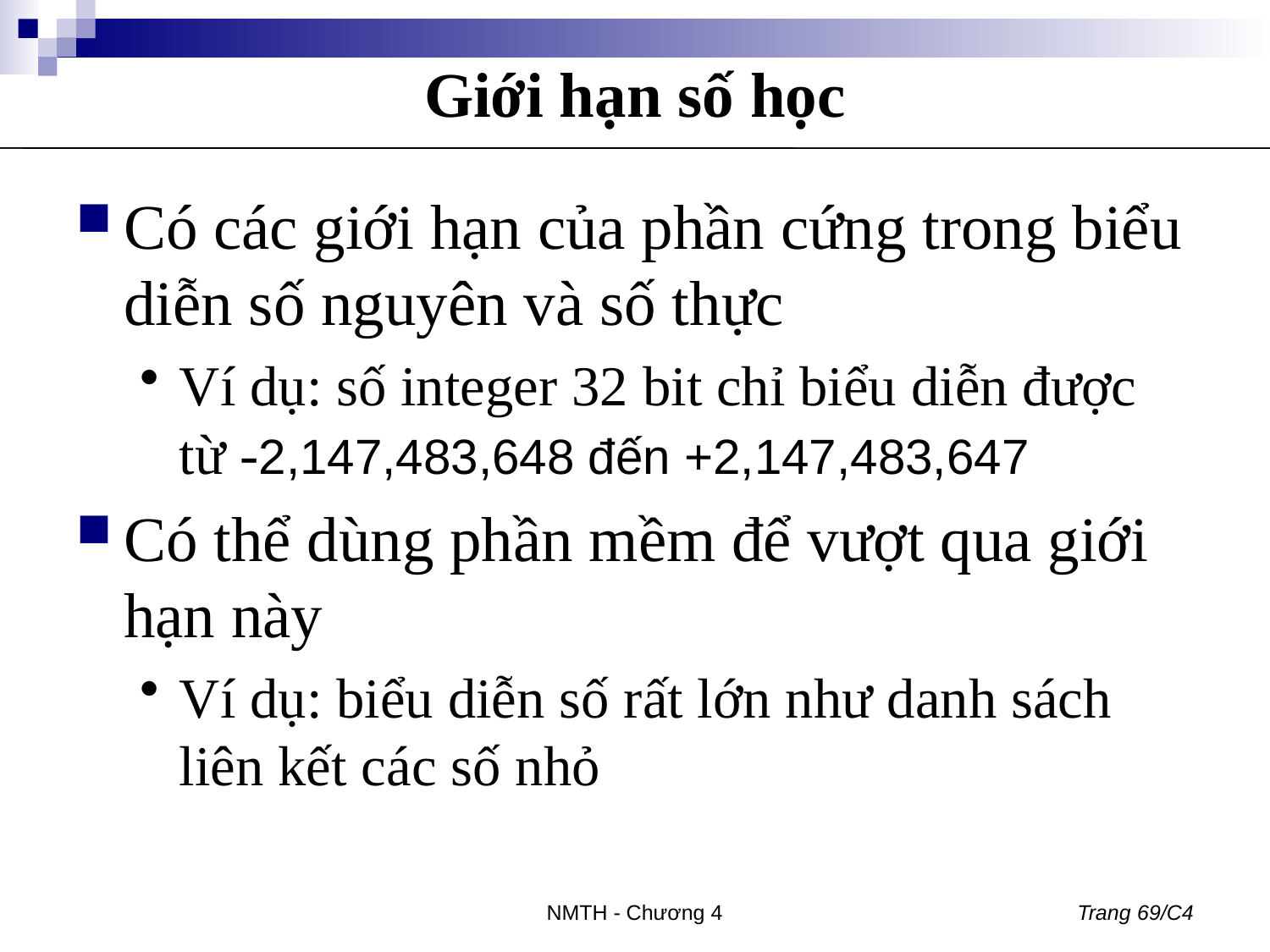

# Giới hạn số học

Có các giới hạn của phần cứng trong biểu diễn số nguyên và số thực
Ví dụ: số integer 32 bit chỉ biểu diễn được từ -2,147,483,648 đến +2,147,483,647
Có thể dùng phần mềm để vượt qua giới hạn này
Ví dụ: biểu diễn số rất lớn như danh sách liên kết các số nhỏ
NMTH - Chương 4
Trang 69/C4